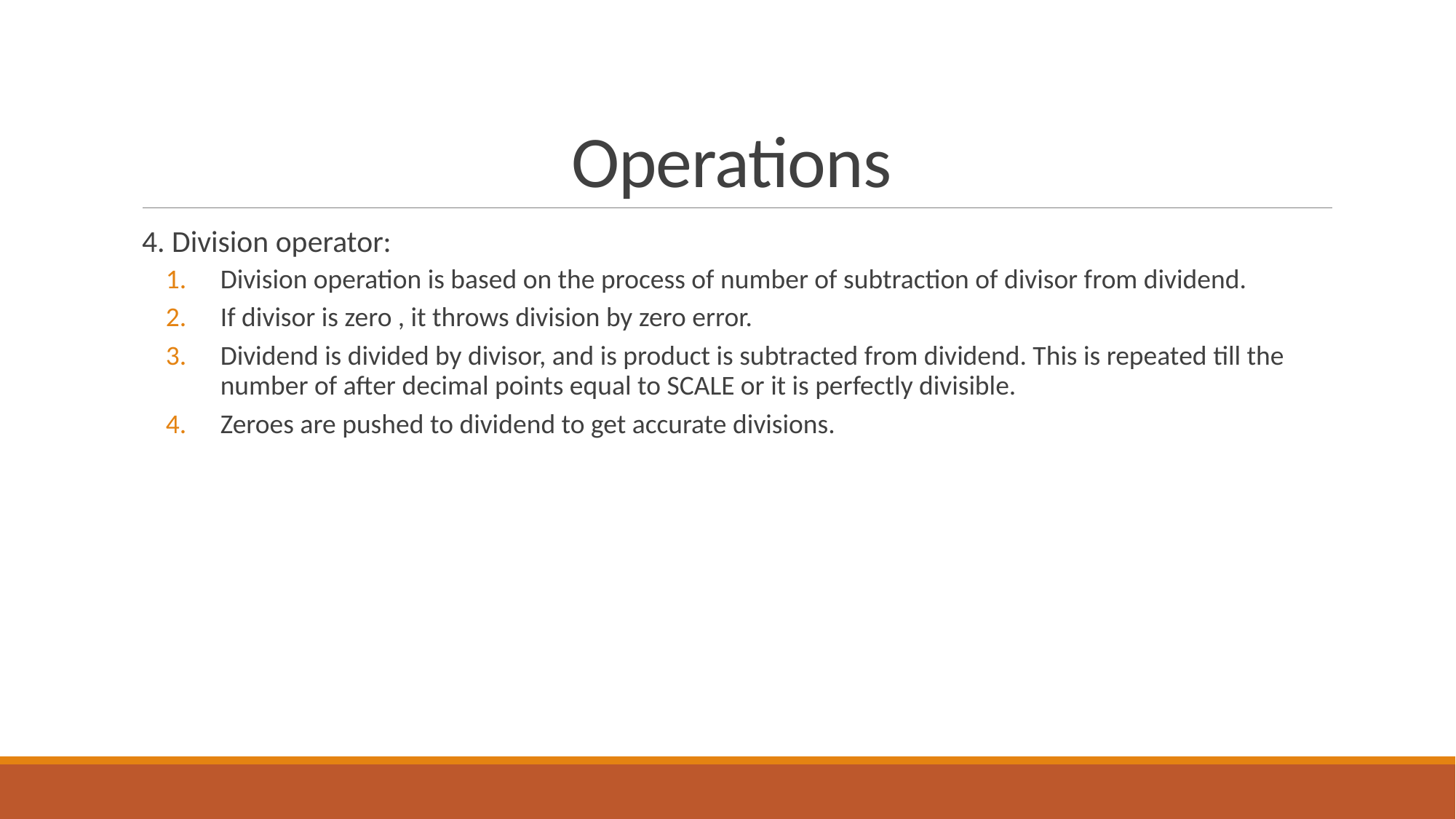

# Operations
4. Division operator:
Division operation is based on the process of number of subtraction of divisor from dividend.
If divisor is zero , it throws division by zero error.
Dividend is divided by divisor, and is product is subtracted from dividend. This is repeated till the number of after decimal points equal to SCALE or it is perfectly divisible.
Zeroes are pushed to dividend to get accurate divisions.